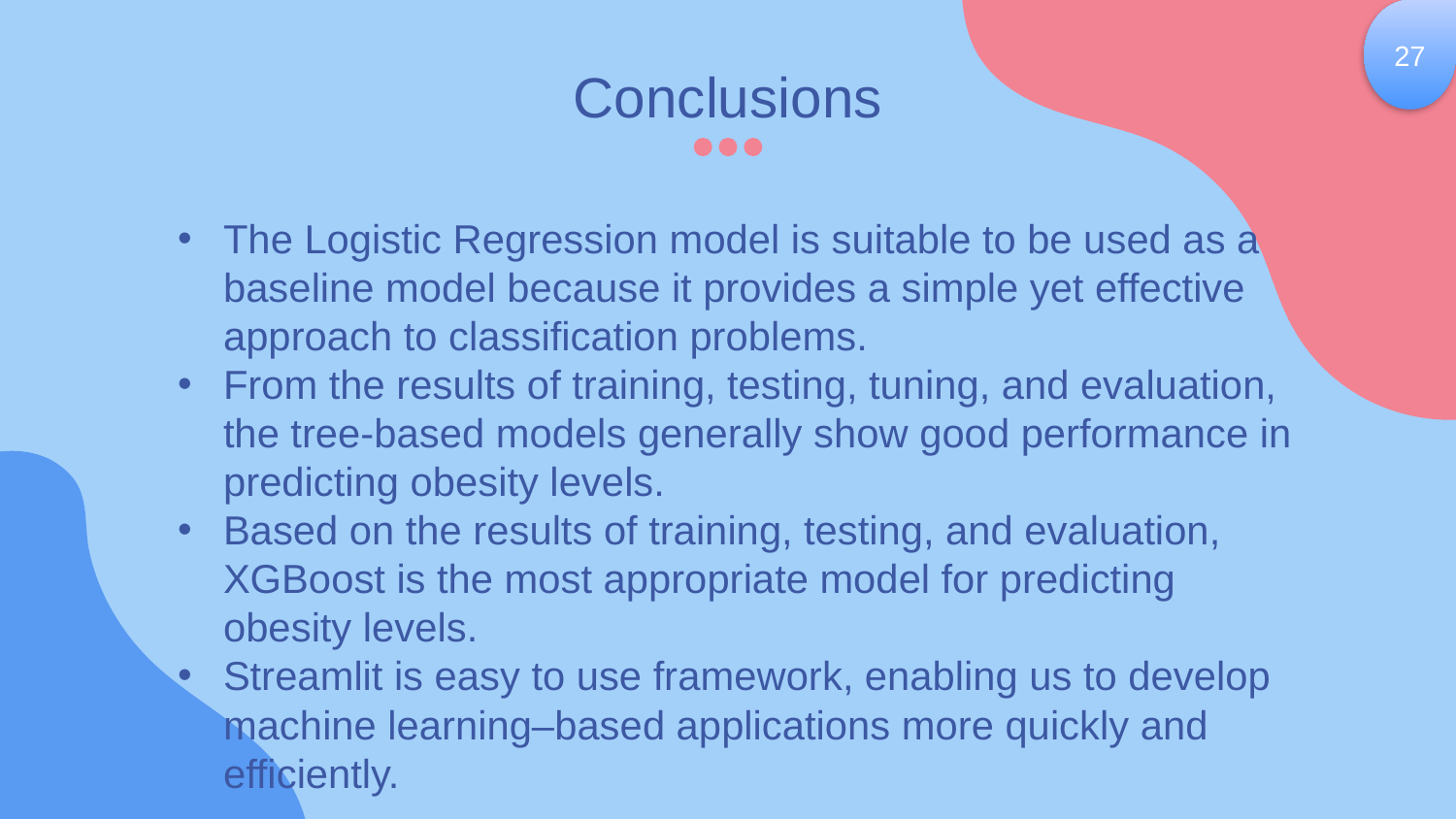

27
# Conclusions
The Logistic Regression model is suitable to be used as a baseline model because it provides a simple yet effective approach to classification problems.
From the results of training, testing, tuning, and evaluation, the tree-based models generally show good performance in predicting obesity levels.
Based on the results of training, testing, and evaluation, XGBoost is the most appropriate model for predicting obesity levels.
Streamlit is easy to use framework, enabling us to develop machine learning–based applications more quickly and efficiently.